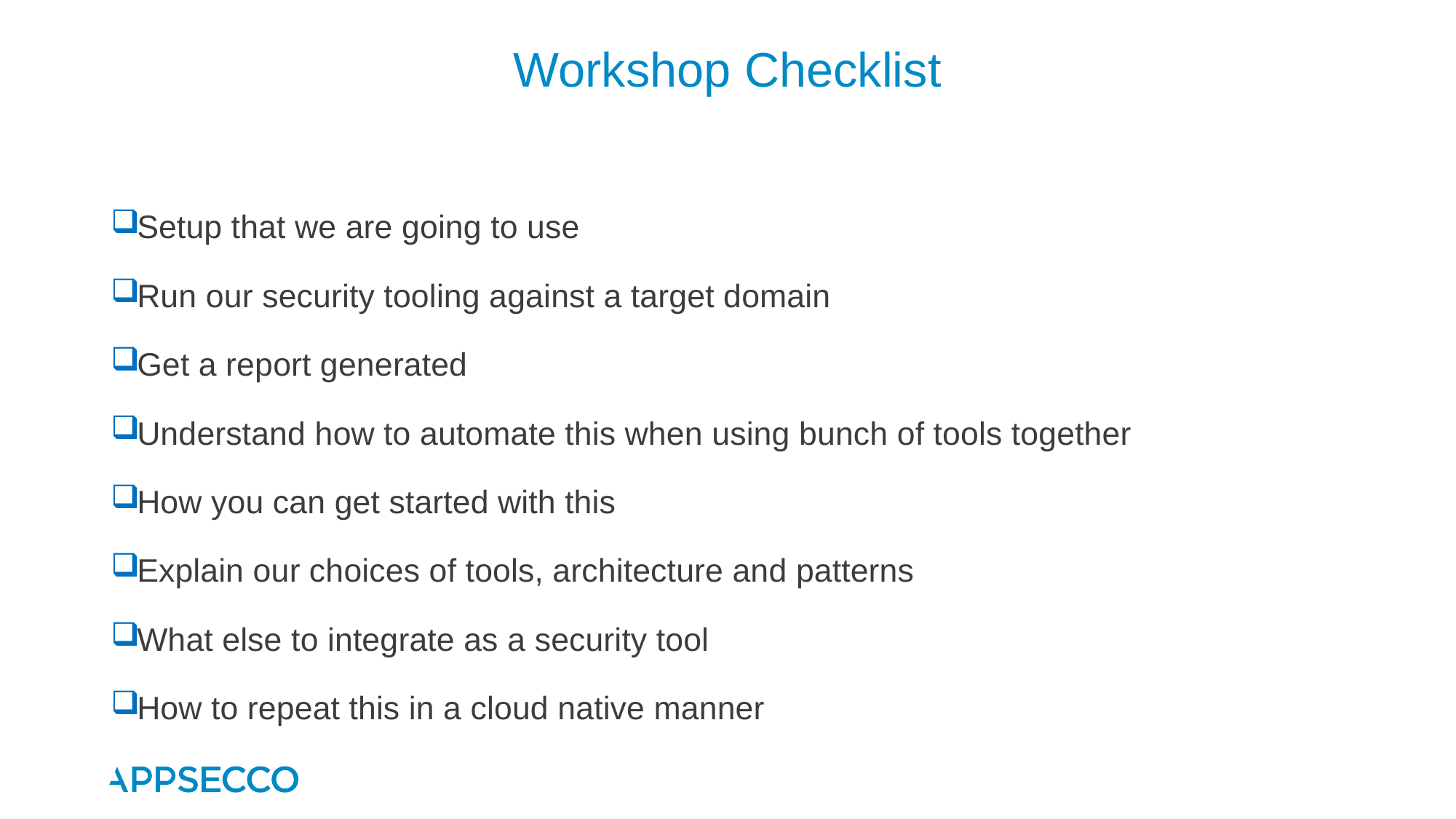

# Workshop Checklist
Setup that we are going to use
Run our security tooling against a target domain
Get a report generated
Understand how to automate this when using bunch of tools together
How you can get started with this
Explain our choices of tools, architecture and patterns
What else to integrate as a security tool
How to repeat this in a cloud native manner